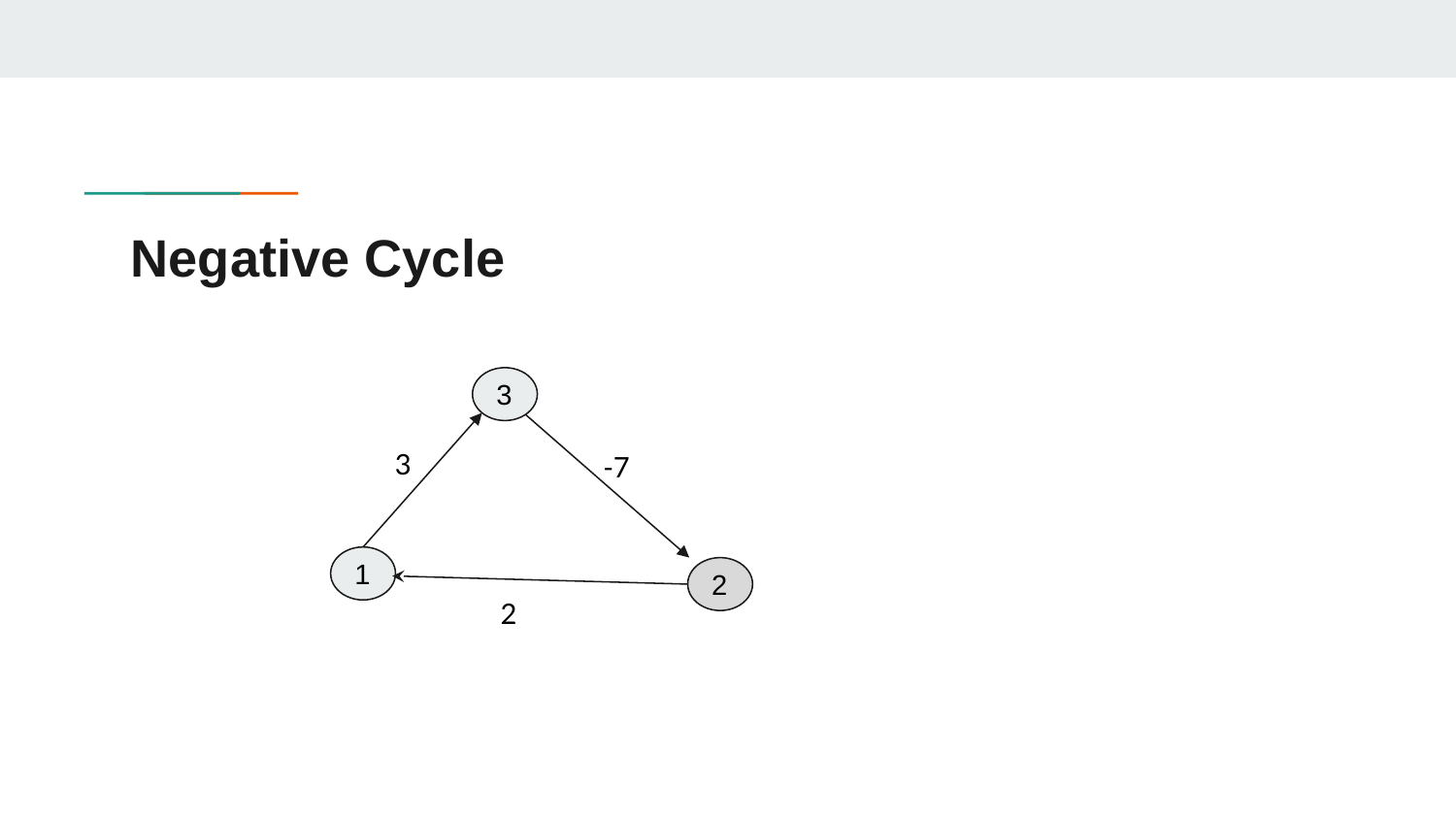

# Negative Cycle
3
3

-7
1
2
2